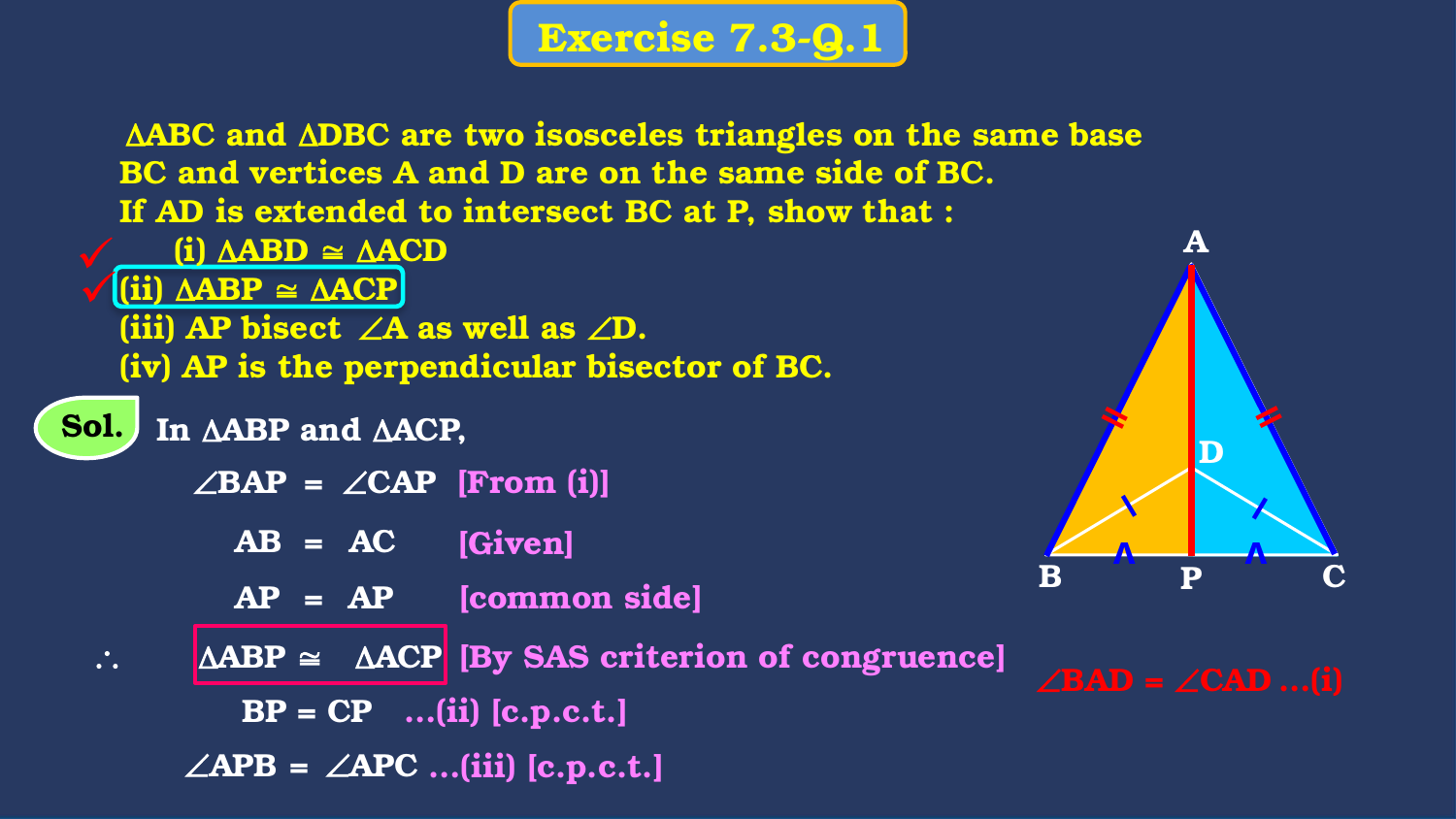

Exercise 7.3-Q.1
    ΔABC and ΔDBC are two isosceles triangles on the same base
    BC and vertices A and D are on the same side of BC.
    If AD is extended to intersect BC at P, show that :
      (i) ΔABD ≅ ΔACD
    (ii) ΔABP ≅ ΔACP
    (iii) AP bisect ∠A as well as ∠D.
    (iv) AP is the perpendicular bisector of BC.
A

D
B
C
P

ll
ll

Sol.
In ΔABP and ΔACP,
∠BAP
=
∠CAP
[From (i)]
l
l
AB
=
AC
[Given]
v
v
AP
=
AP
[common side]

∴
ΔABP ≅  ΔACP
[By SAS criterion of congruence]
∠BAD = ∠CAD
…(i)
BP = CP
…(ii) [c.p.c.t.]
∠APB
=
∠APC
…(iii) [c.p.c.t.]